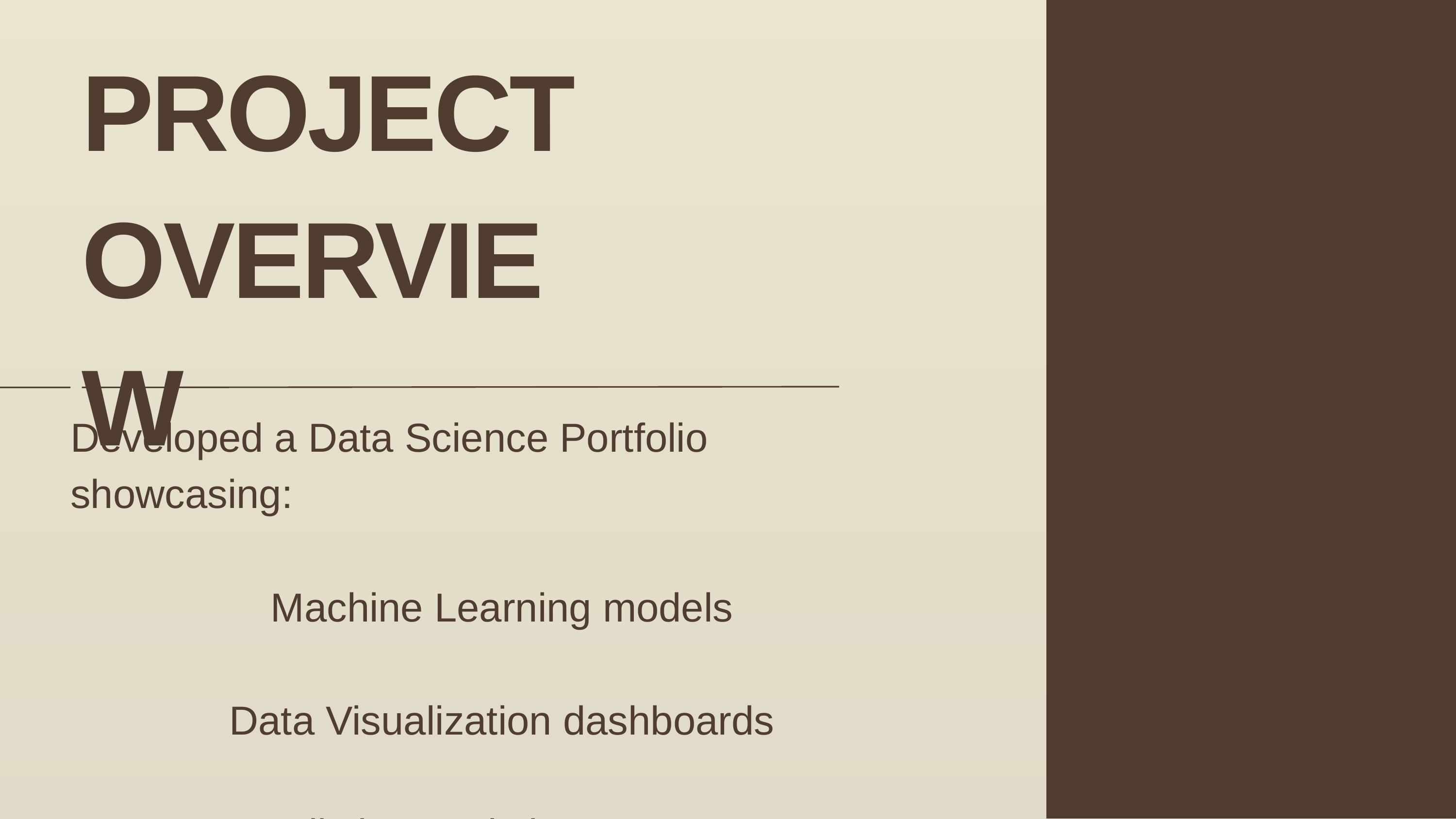

PROJECT OVERVIEW

Developed a Data Science Portfolio showcasing:

Machine Learning models

Data Visualization dashboards

Predictive analytics use cases